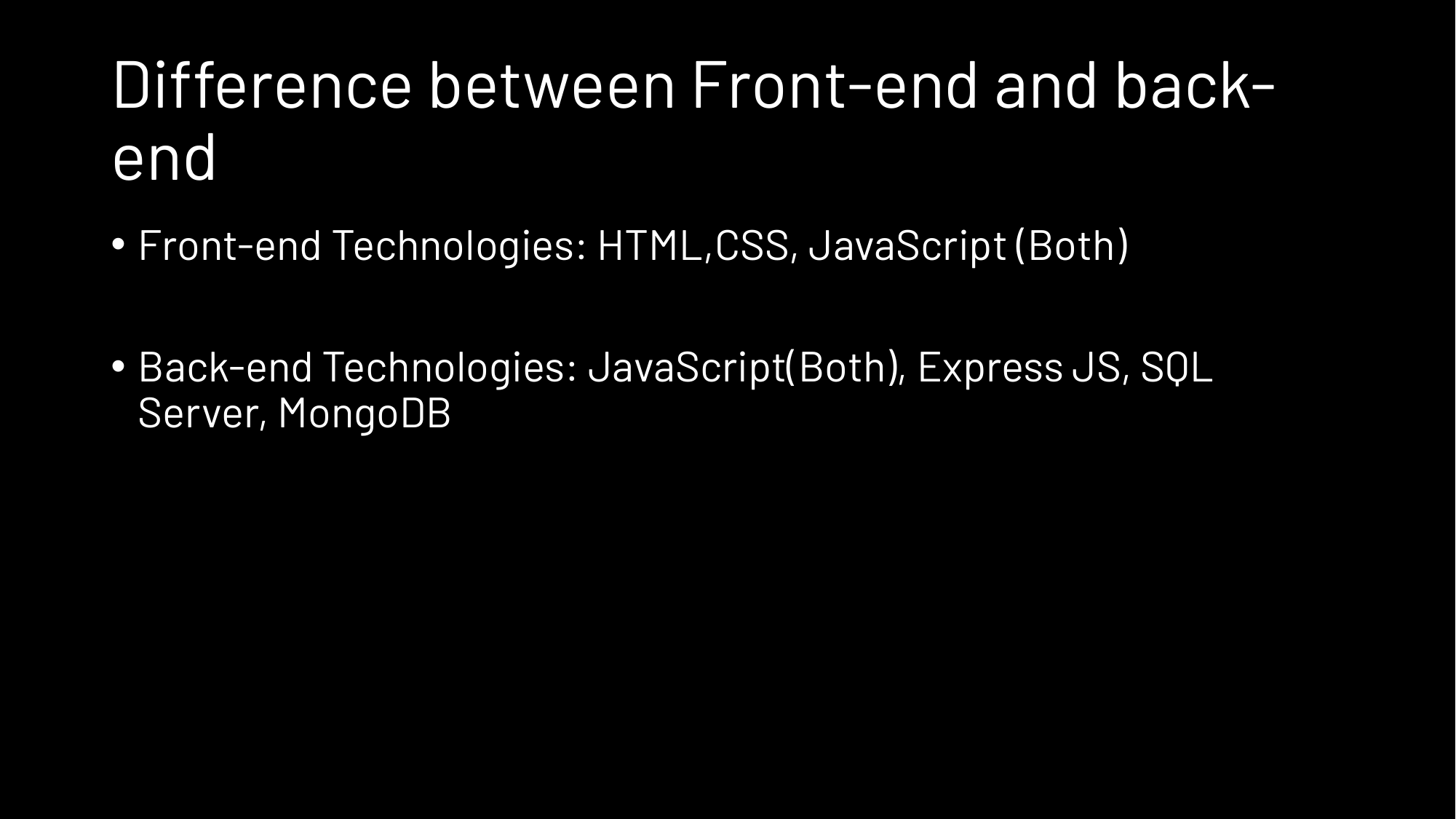

# Difference between Front-end and back-end
Front-end Technologies: HTML,CSS, JavaScript (Both)

Back-end Technologies: JavaScript(Both), Express JS, SQL Server, MongoDB